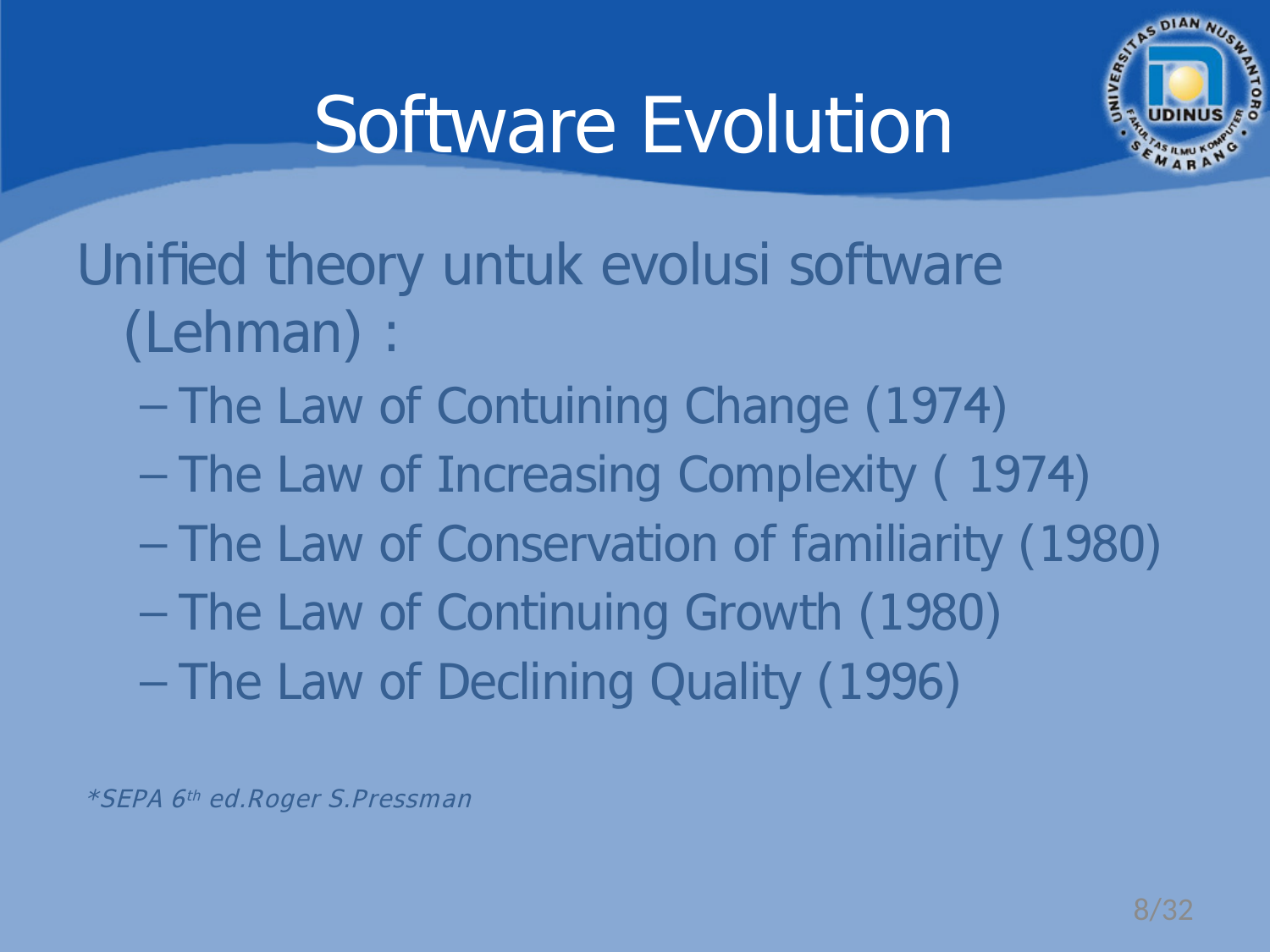

Unified theory untuk evolusi software (Lehman) :
The Law of Contuining Change (1974)
The Law of Increasing Complexity ( 1974)
The Law of Conservation of familiarity (1980)
The Law of Continuing Growth (1980)
The Law of Declining Quality (1996)

 *SEPA 6th ed.Roger S.Pressman
Software Evolution
8